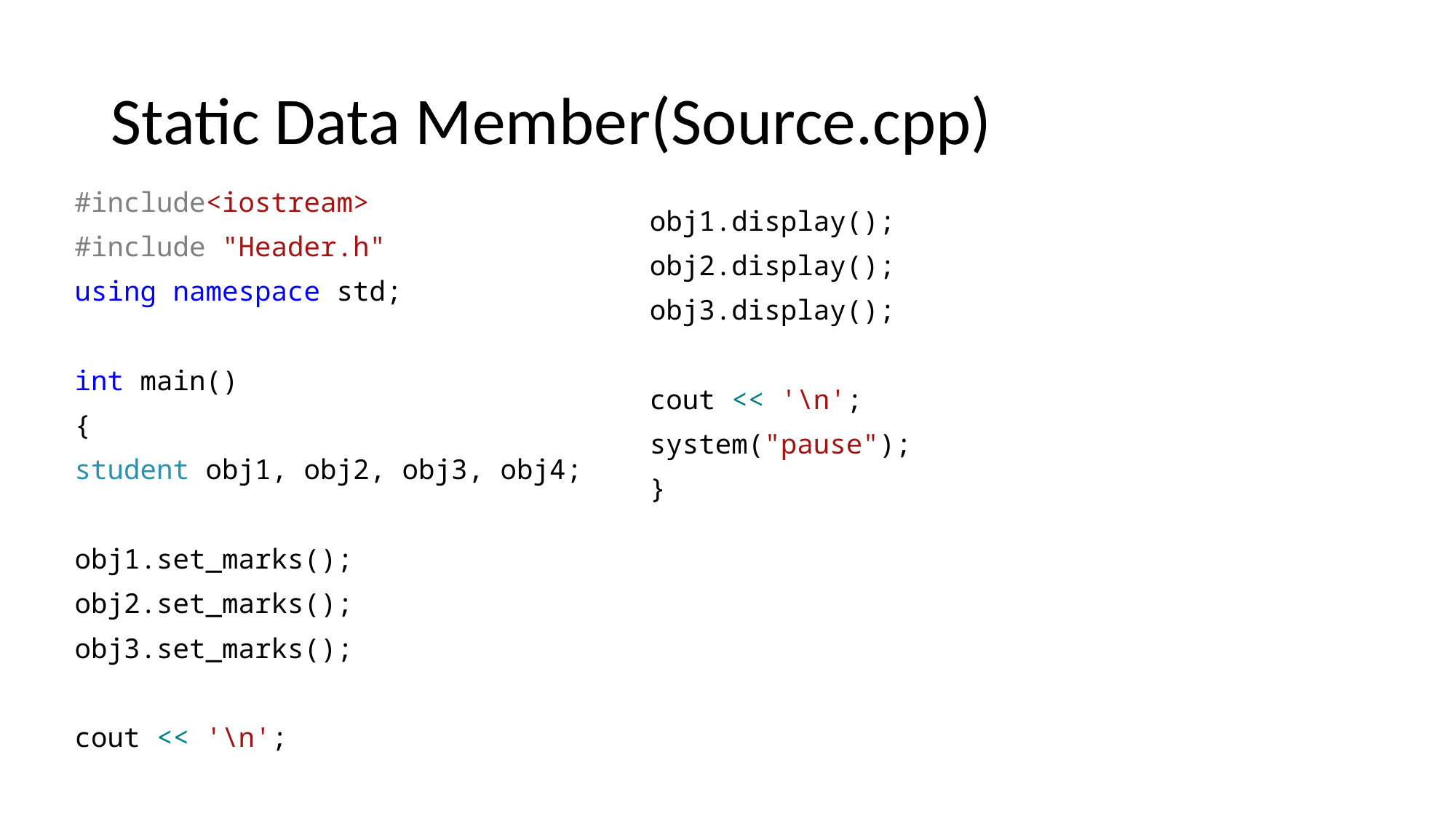

# Static Data Member(Source.cpp)
#include<iostream>
#include "Header.h"
using namespace std;

int main()
{
student obj1, obj2, obj3, obj4;

obj1.set_marks();
obj2.set_marks();
obj3.set_marks();

cout << '\n';

obj1.display();
obj2.display();
obj3.display();

cout << '\n';
system("pause");
}